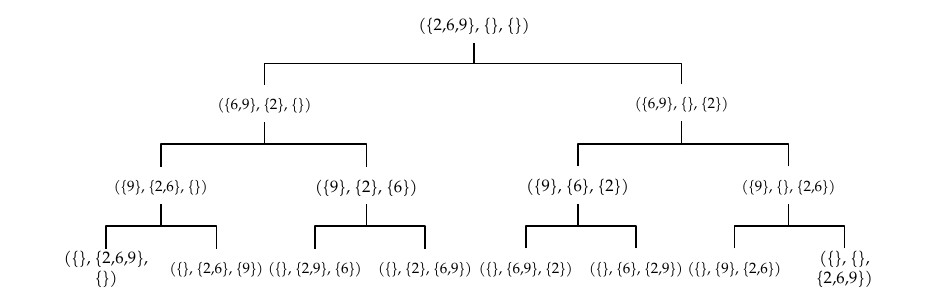

# ({2,6,9}, {}, {})
({6,9}, {}, {2})
({6,9}, {2}, {})
({9}, {6}, {2})
({9}, {}, {2,6})
({9}, {2,6}, {})
({9}, {2}, {6})
({}, {6,9}, {2})
({}, {6}, {2,9})
({}, {9}, {2,6})
({}, {}, {2,6,9})
({}, {2,6,9}, {})
({}, {2,6}, {9})
({}, {2,9}, {6})
({}, {2}, {6,9})